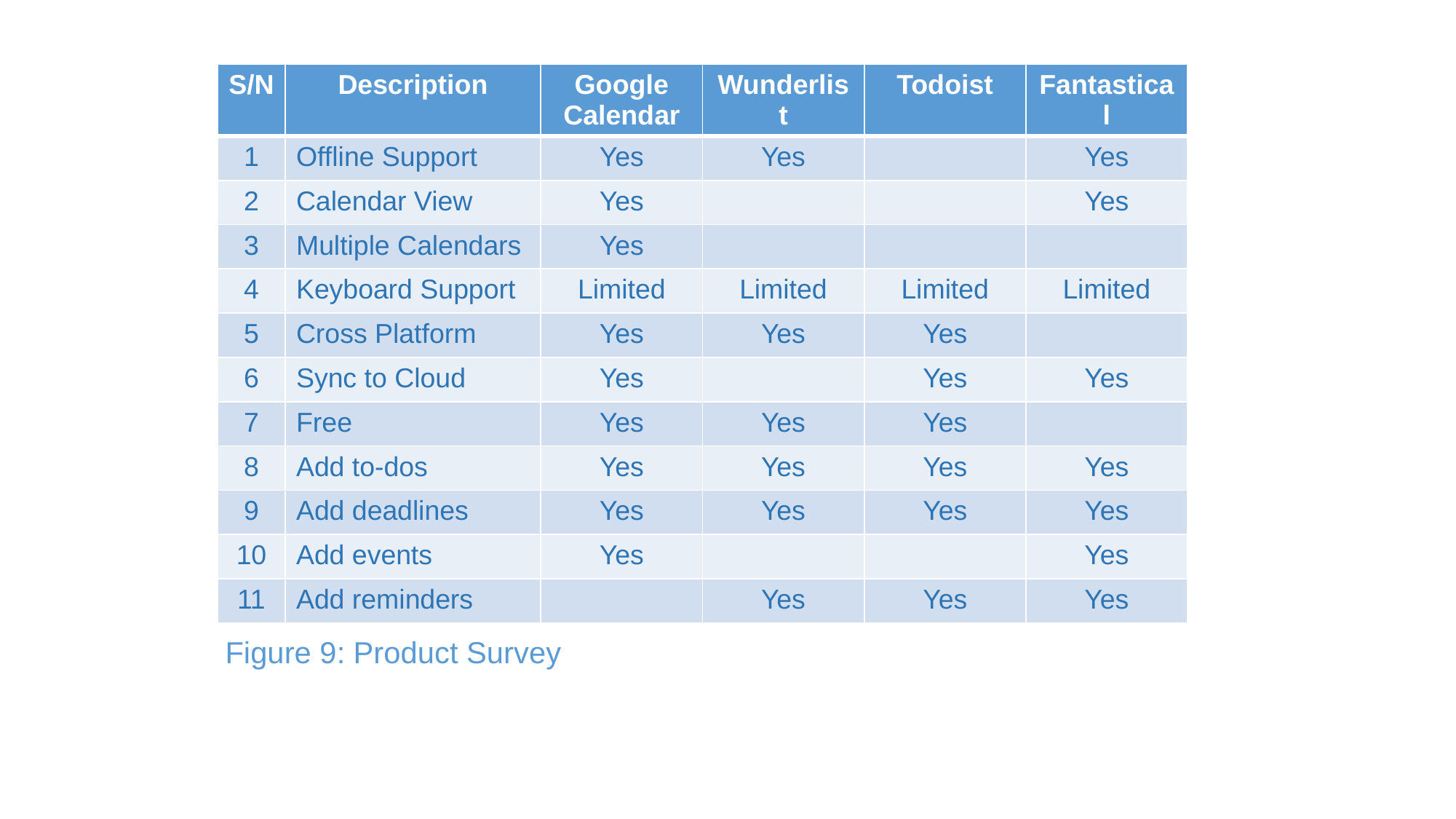

| S/N | Description | Google Calendar | Wunderlist | Todoist | Fantastical |
| --- | --- | --- | --- | --- | --- |
| 1 | Offline Support | Yes | Yes |  | Yes |
| 2 | Calendar View | Yes |  |  | Yes |
| 3 | Multiple Calendars | Yes |  |  |  |
| 4 | Keyboard Support | Limited | Limited | Limited | Limited |
| 5 | Cross Platform | Yes | Yes | Yes |  |
| 6 | Sync to Cloud | Yes |  | Yes | Yes |
| 7 | Free | Yes | Yes | Yes |  |
| 8 | Add to-dos | Yes | Yes | Yes | Yes |
| 9 | Add deadlines | Yes | Yes | Yes | Yes |
| 10 | Add events | Yes |  |  | Yes |
| 11 | Add reminders |  | Yes | Yes | Yes |
Figure 9: Product Survey